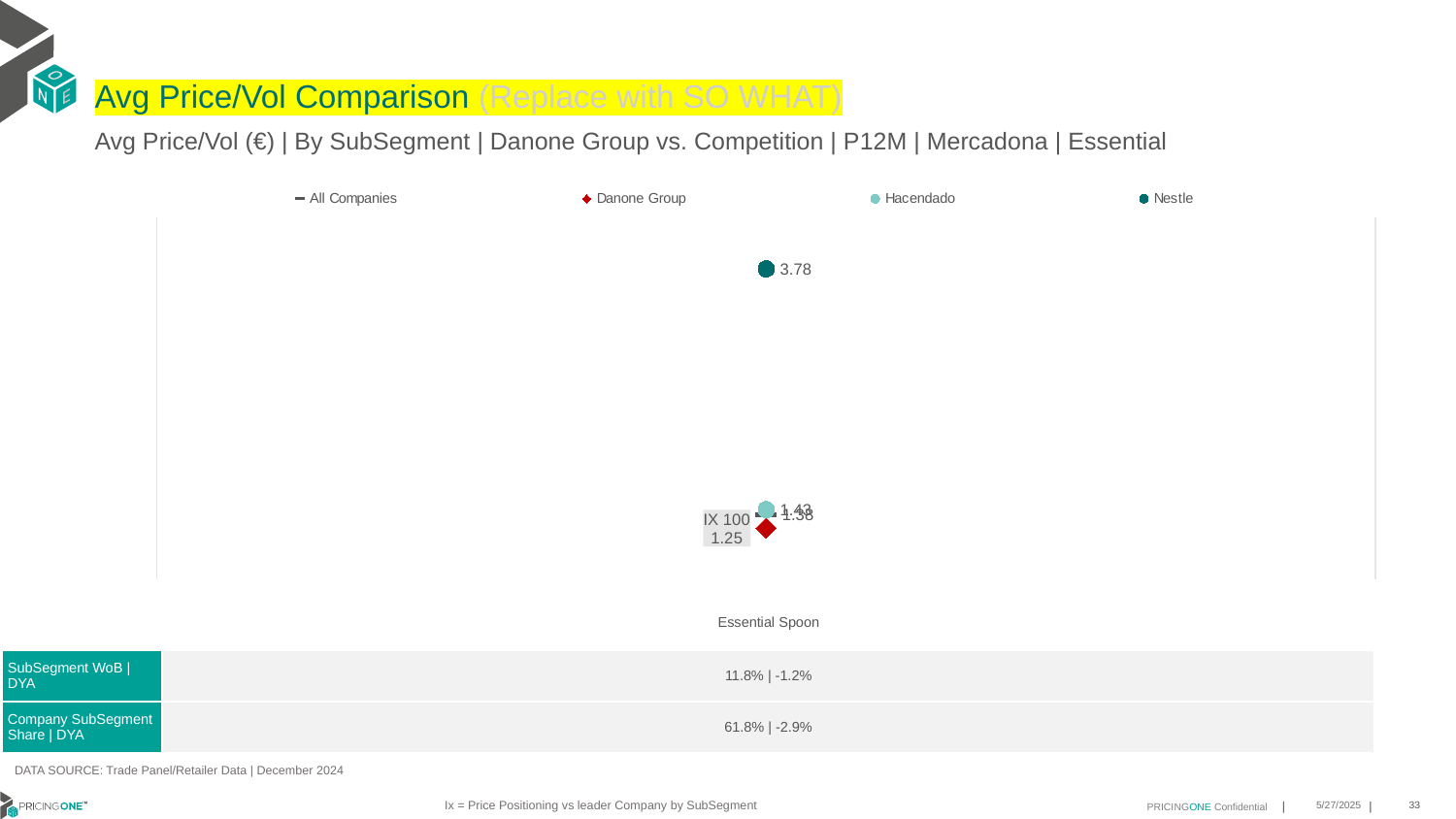

# Avg Price/Vol Comparison (Replace with SO WHAT)
Avg Price/Vol (€) | By SubSegment | Danone Group vs. Competition | P12M | Mercadona | Essential

### Chart

| Category | All Companies | Danone Group | Hacendado | Nestle |
|---|---|---|---|---|
| IX 100 | 1.38 | 1.25 | 1.43 | 3.78 |
|  | Essential Spoon |
| --- | --- |
| SubSegment WoB | DYA | 11.8% | -1.2% |
| Company SubSegment Share | DYA | 61.8% | -2.9% |
DATA SOURCE: Trade Panel/Retailer Data | December 2024
Ix = Price Positioning vs leader Company by SubSegment
5/27/2025
33